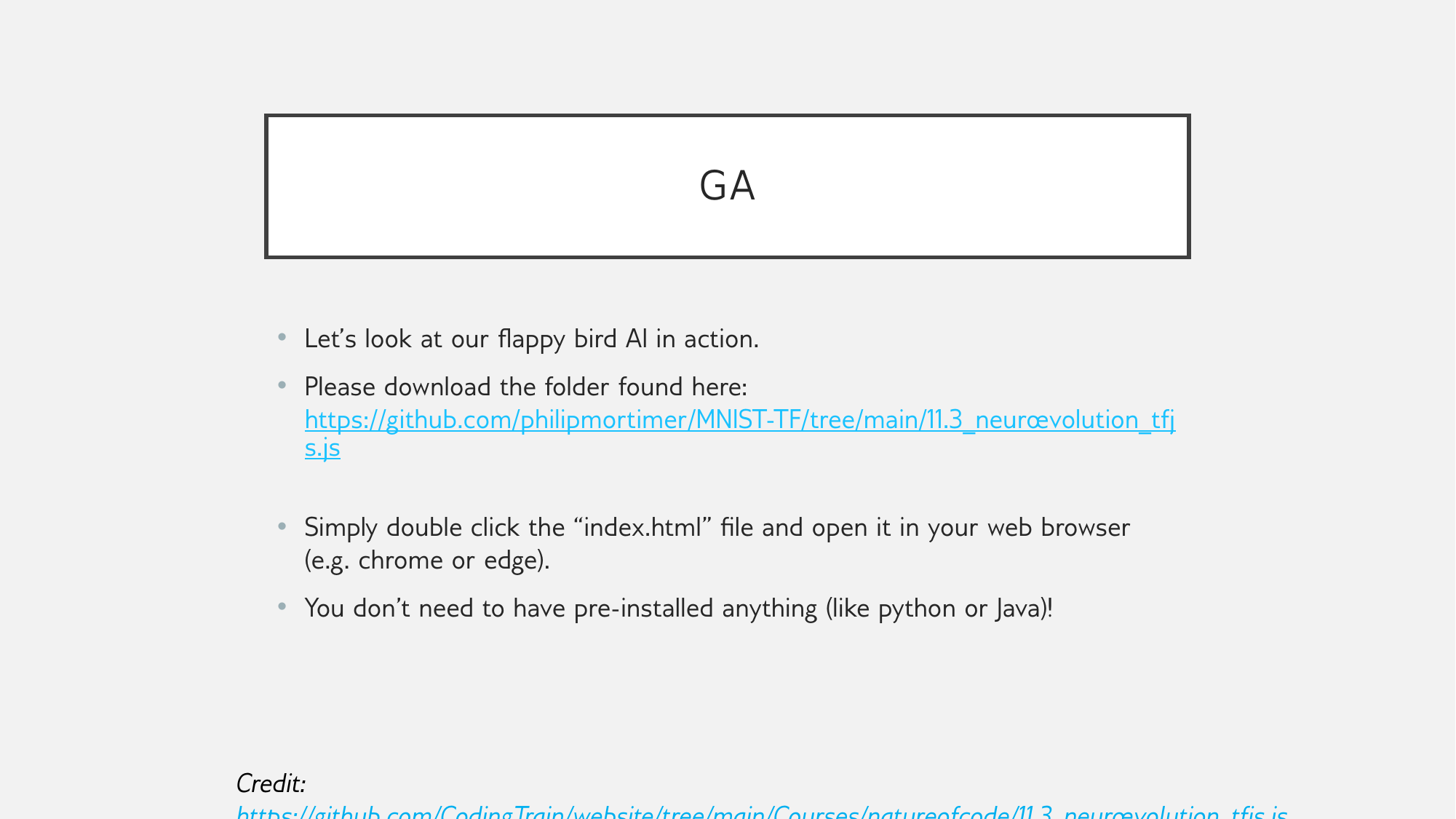

# GA
Let’s look at our flappy bird AI in action.
Please download the folder found here: https://github.com/philipmortimer/MNIST-TF/tree/main/11.3_neuroevolution_tfjs.js
Simply double click the “index.html” file and open it in your web browser (e.g. chrome or edge).
You don’t need to have pre-installed anything (like python or Java)!
Credit: https://github.com/CodingTrain/website/tree/main/Courses/natureofcode/11.3_neuroevolution_tfjs.js